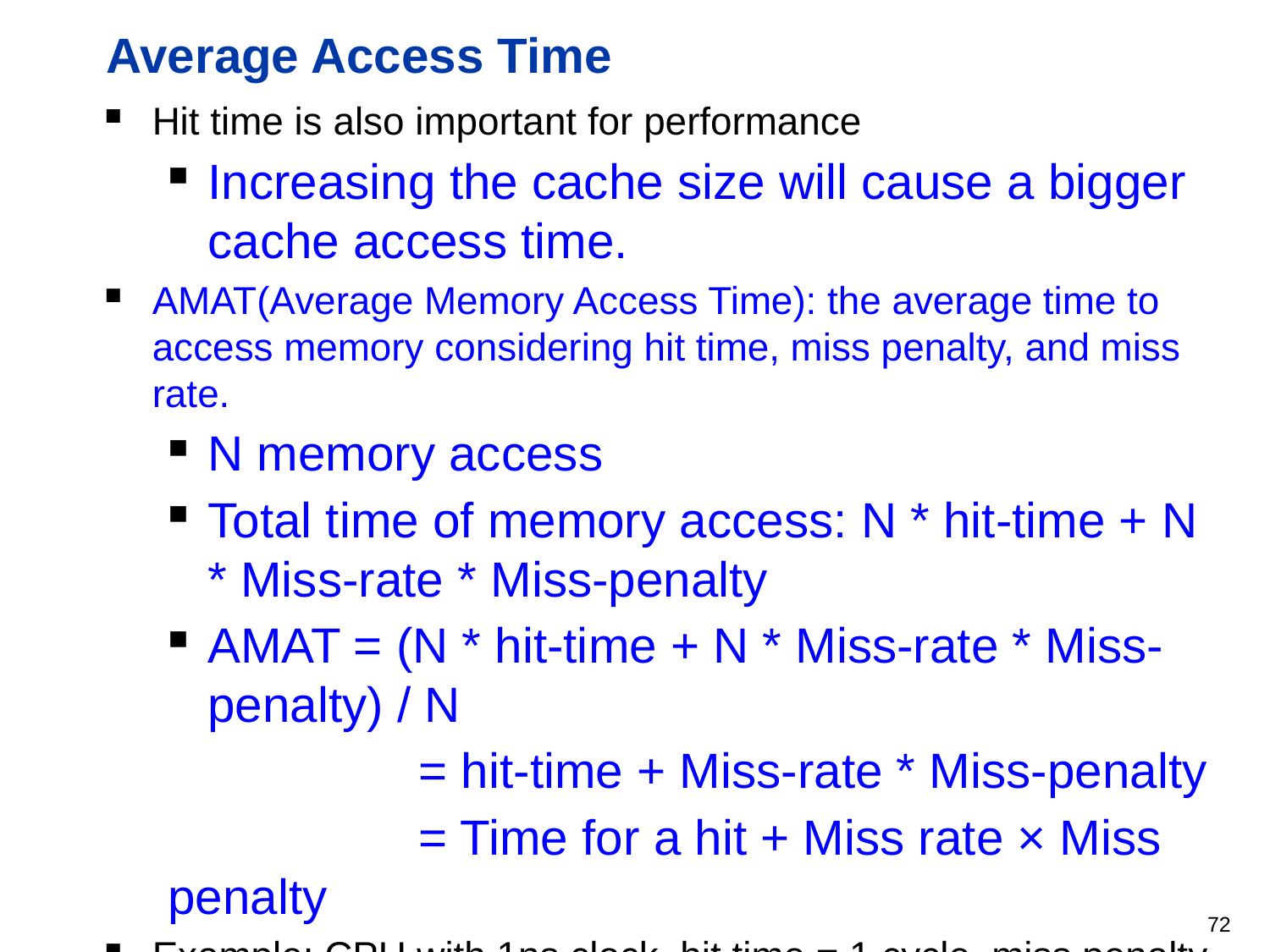

# Average Access Time
Hit time is also important for performance
Increasing the cache size will cause a bigger cache access time.
AMAT(Average Memory Access Time): the average time to access memory considering hit time, miss penalty, and miss rate.
N memory access
Total time of memory access: N * hit-time + N * Miss-rate * Miss-penalty
AMAT = (N * hit-time + N * Miss-rate * Miss-penalty) / N
	         = hit-time + Miss-rate * Miss-penalty
	         = Time for a hit + Miss rate × Miss penalty
Example: CPU with 1ns clock, hit time = 1 cycle, miss penalty = 20 cycles, I-cache miss rate = 5%
AMAT = 1 + 0.05 × 20 = 2ns
2 cycles per instruction
72